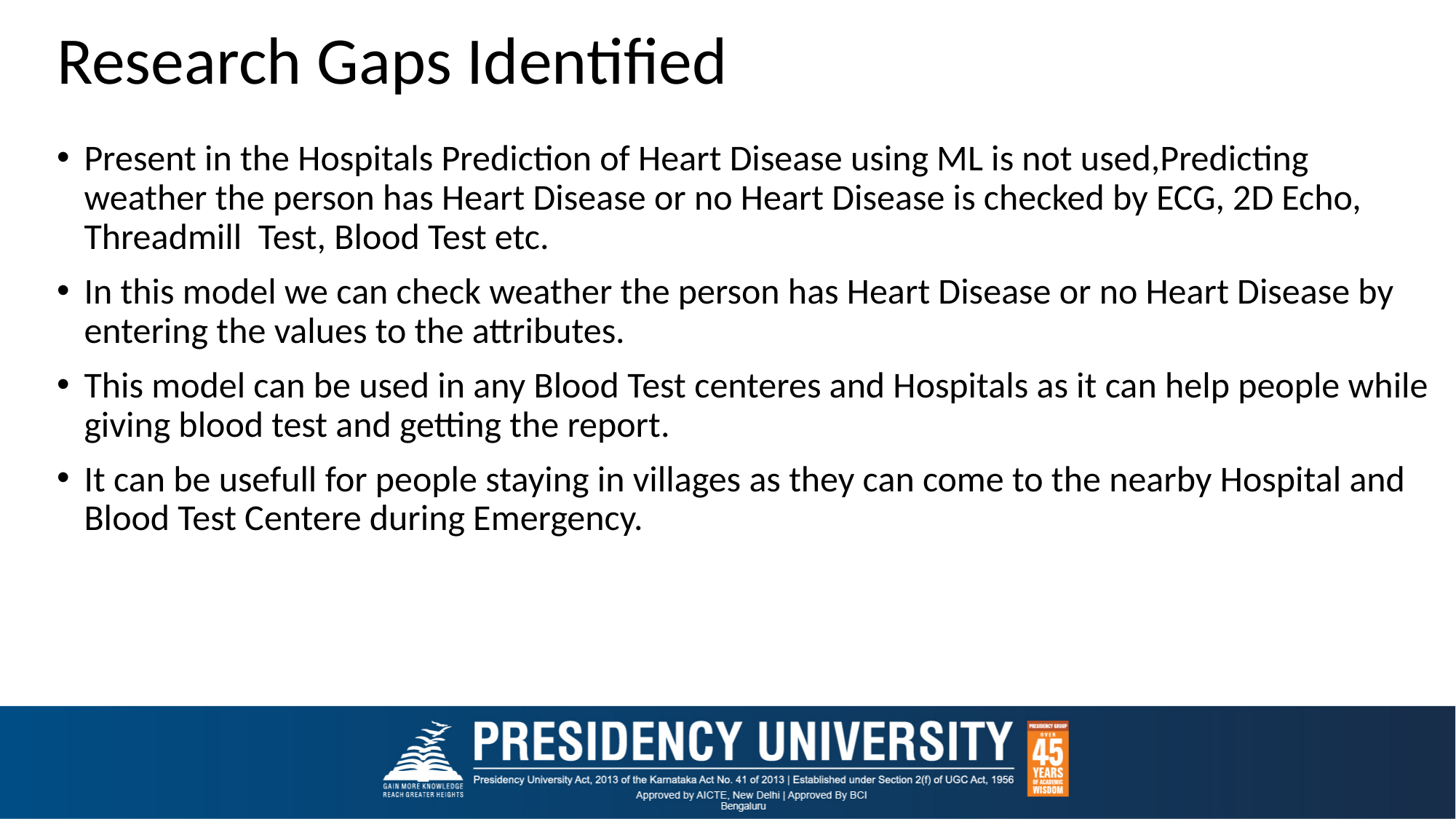

# Research Gaps Identified
Present in the Hospitals Prediction of Heart Disease using ML is not used,Predicting weather the person has Heart Disease or no Heart Disease is checked by ECG, 2D Echo,  Threadmill  Test, Blood Test etc.
In this model we can check weather the person has Heart Disease or no Heart Disease by entering the values to the attributes.
This model can be used in any Blood Test centeres and Hospitals as it can help people while giving blood test and getting the report.
It can be usefull for people staying in villages as they can come to the nearby Hospital and Blood Test Centere during Emergency.